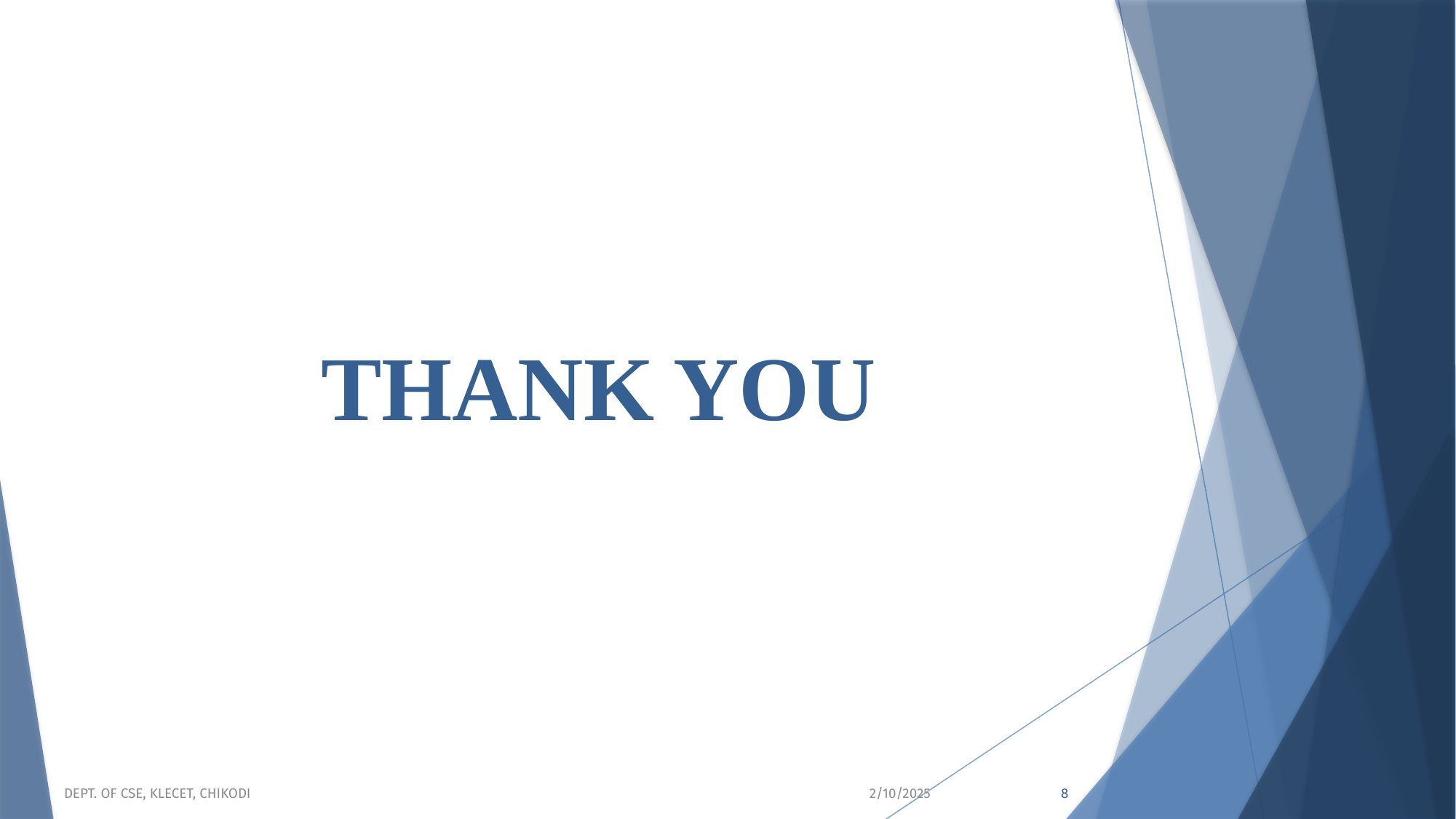

# THANK YOU
DEPT. OF CSE, KLECET, CHIKODI
2/10/2025
8